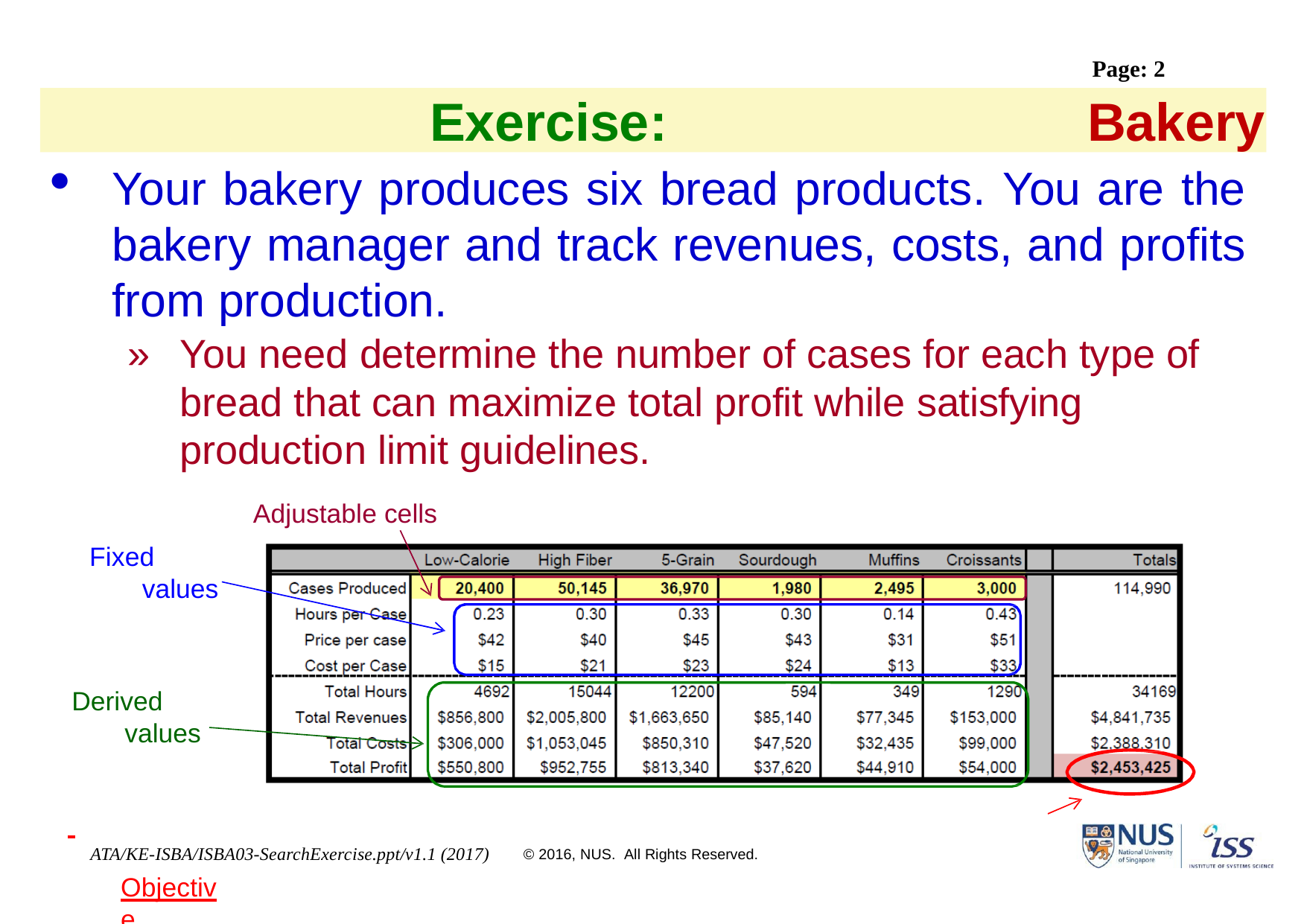

Page: 2
Exercise:	Bakery
Your bakery produces six bread products. You are the bakery manager and track revenues, costs, and profits from production.
»	You need determine the number of cases for each type of bread that can maximize total profit while satisfying production limit guidelines.
Adjustable cells
Fixed values

Derived values

 	Objective

ATA/KE-ISBA/ISBA03-SearchExercise.ppt/v1.1 (2017)
© 2016, NUS.  All Rights Reserved.